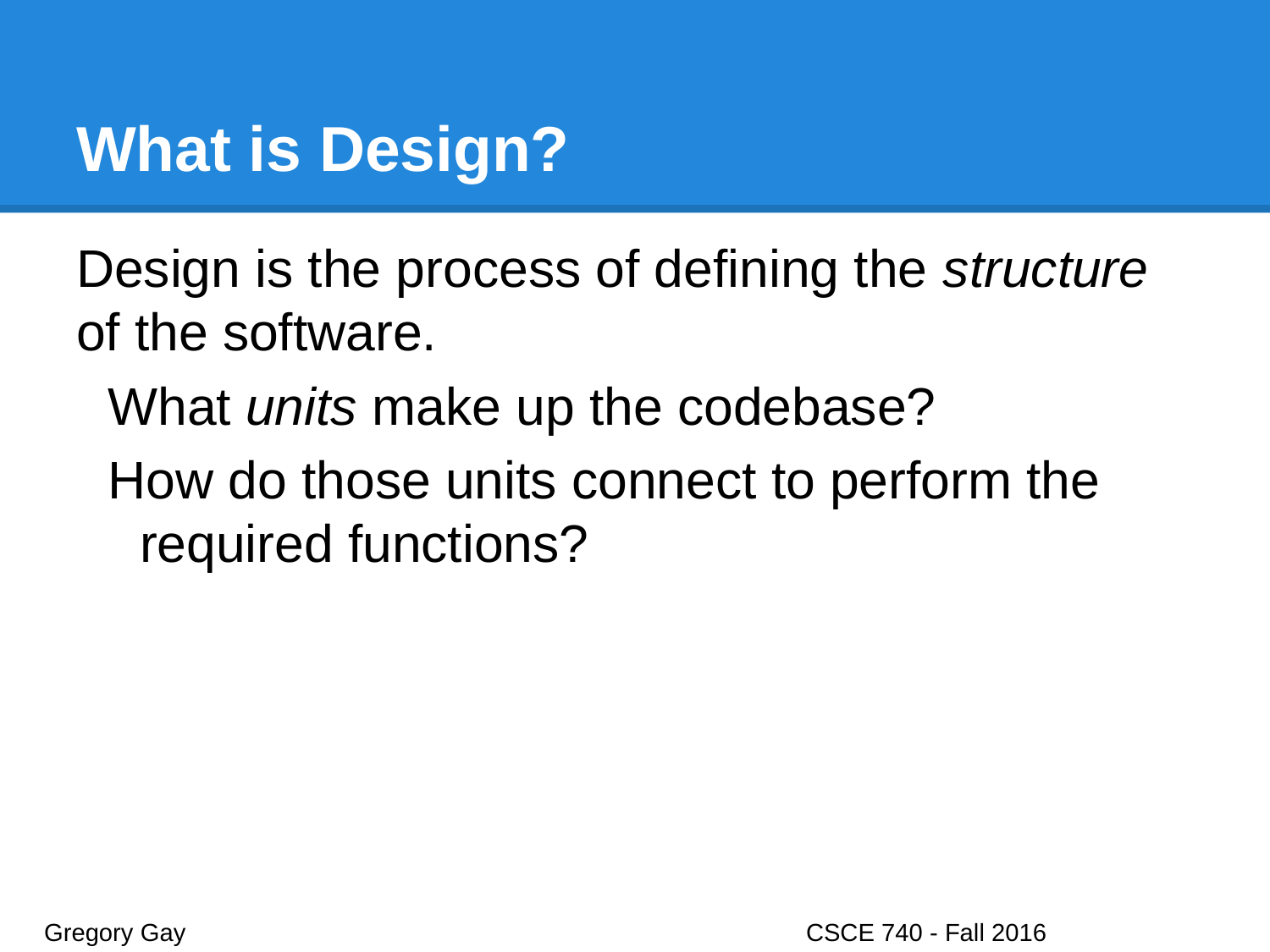

# What is Design?
Design is the process of defining the structure of the software.
What units make up the codebase?
How do those units connect to perform the required functions?
Gregory Gay					CSCE 740 - Fall 2016								6